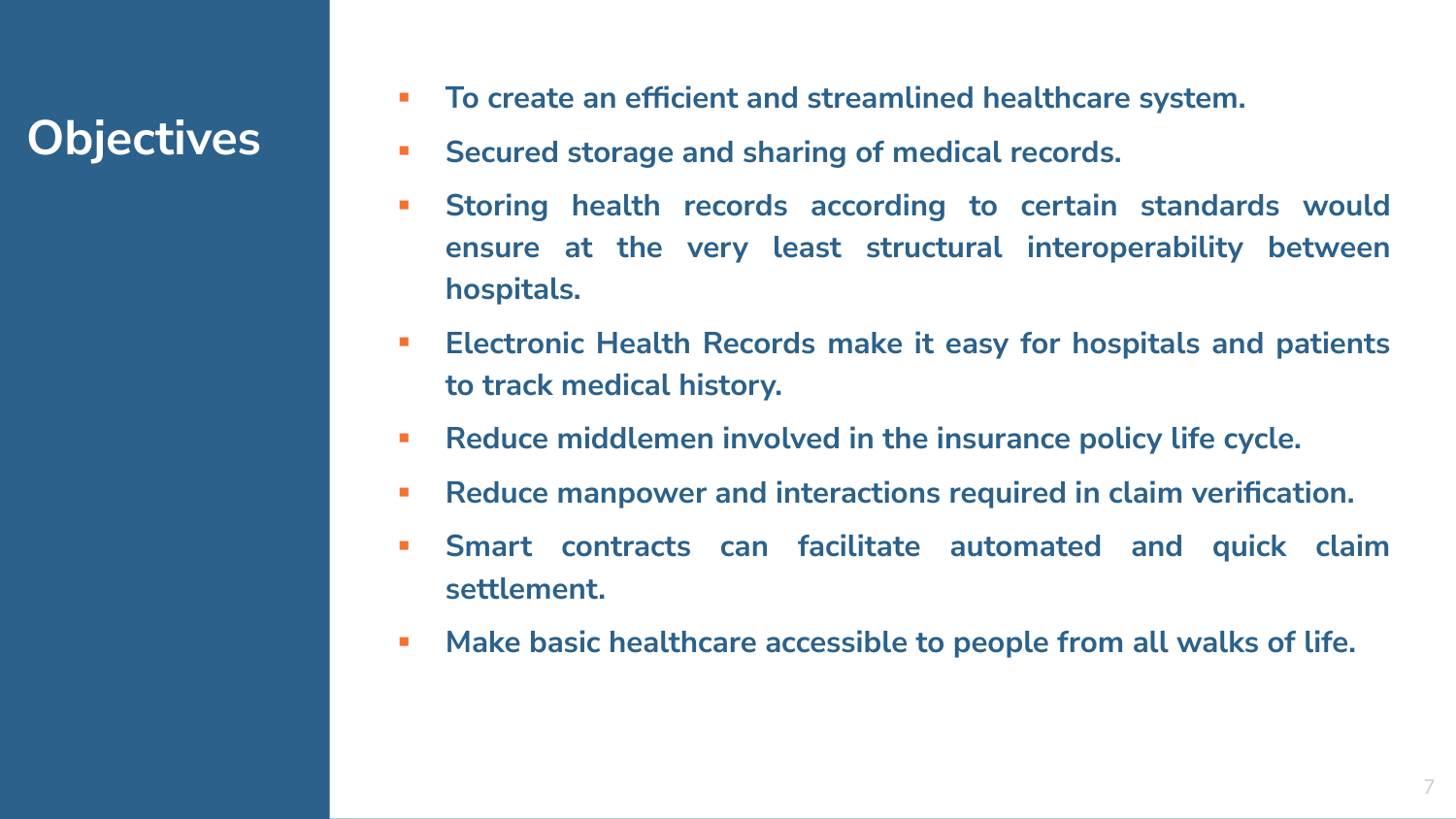

To create an efficient and streamlined healthcare system.
Secured storage and sharing of medical records.
Storing health records according to certain standards would ensure at the very least structural interoperability between hospitals.
Electronic Health Records make it easy for hospitals and patients to track medical history.
Reduce middlemen involved in the insurance policy life cycle.
Reduce manpower and interactions required in claim verification.
Smart contracts can facilitate automated and quick claim settlement.
Make basic healthcare accessible to people from all walks of life.

# Objectives
7